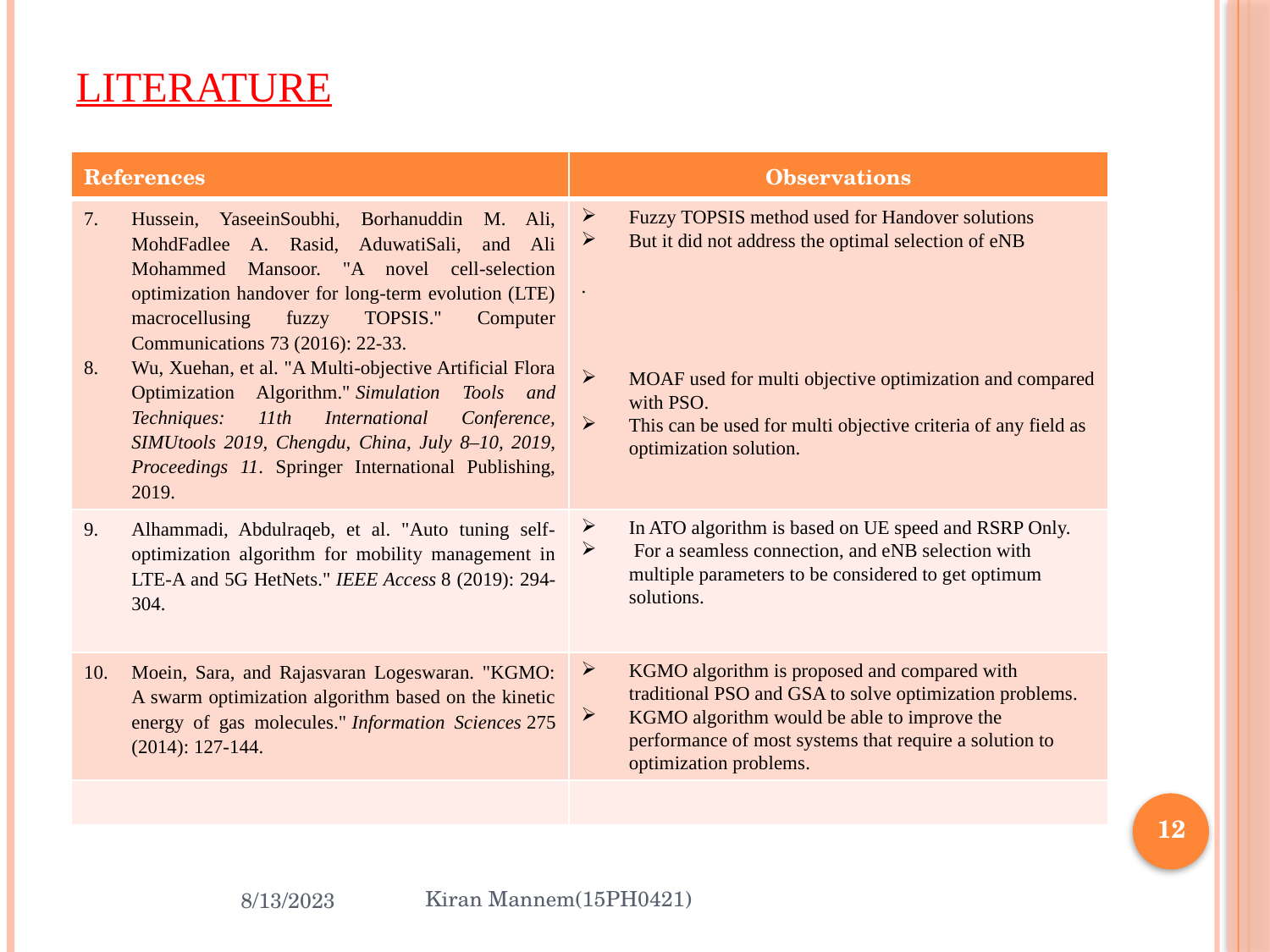

# Literature
| References | Observations |
| --- | --- |
| Hussein, YaseeinSoubhi, Borhanuddin M. Ali, MohdFadlee A. Rasid, AduwatiSali, and Ali Mohammed Mansoor. "A novel cell-selection optimization handover for long-term evolution (LTE) macrocellusing fuzzy TOPSIS." Computer Communications 73 (2016): 22-33. Wu, Xuehan, et al. "A Multi-objective Artificial Flora Optimization Algorithm." Simulation Tools and Techniques: 11th International Conference, SIMUtools 2019, Chengdu, China, July 8–10, 2019, Proceedings 11. Springer International Publishing, 2019. | Fuzzy TOPSIS method used for Handover solutions But it did not address the optimal selection of eNB . MOAF used for multi objective optimization and compared with PSO. This can be used for multi objective criteria of any field as optimization solution. |
| Alhammadi, Abdulraqeb, et al. "Auto tuning self-optimization algorithm for mobility management in LTE-A and 5G HetNets." IEEE Access 8 (2019): 294-304. | In ATO algorithm is based on UE speed and RSRP Only. For a seamless connection, and eNB selection with multiple parameters to be considered to get optimum solutions. |
| Moein, Sara, and Rajasvaran Logeswaran. "KGMO: A swarm optimization algorithm based on the kinetic energy of gas molecules." Information Sciences 275 (2014): 127-144. | KGMO algorithm is proposed and compared with traditional PSO and GSA to solve optimization problems. KGMO algorithm would be able to improve the performance of most systems that require a solution to optimization problems. |
|  |  |
12
8/13/2023
Kiran Mannem(15PH0421)